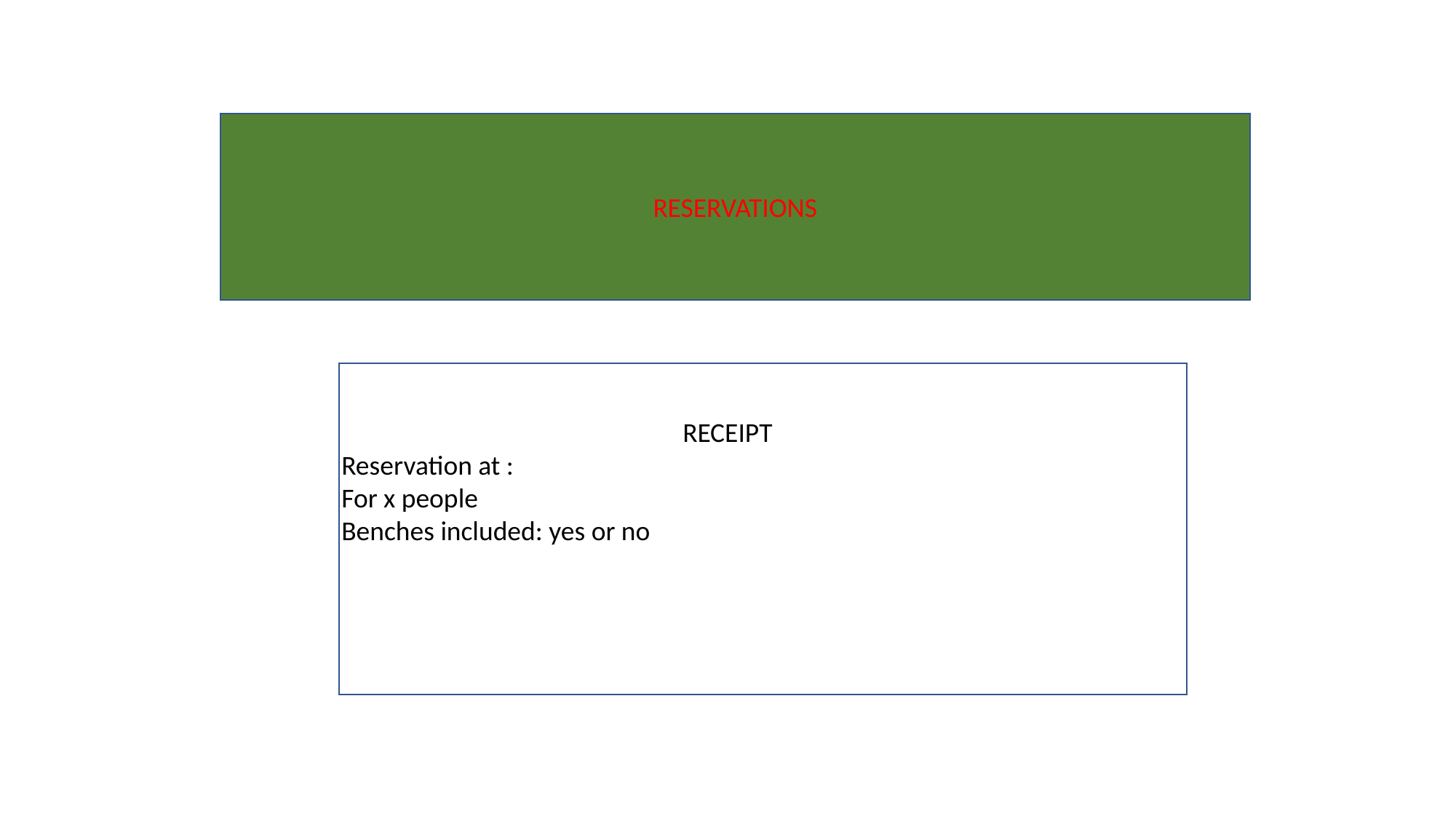

RESERVATIONS

RECEIPT
Reservation at :
For x people
Benches included: yes or no